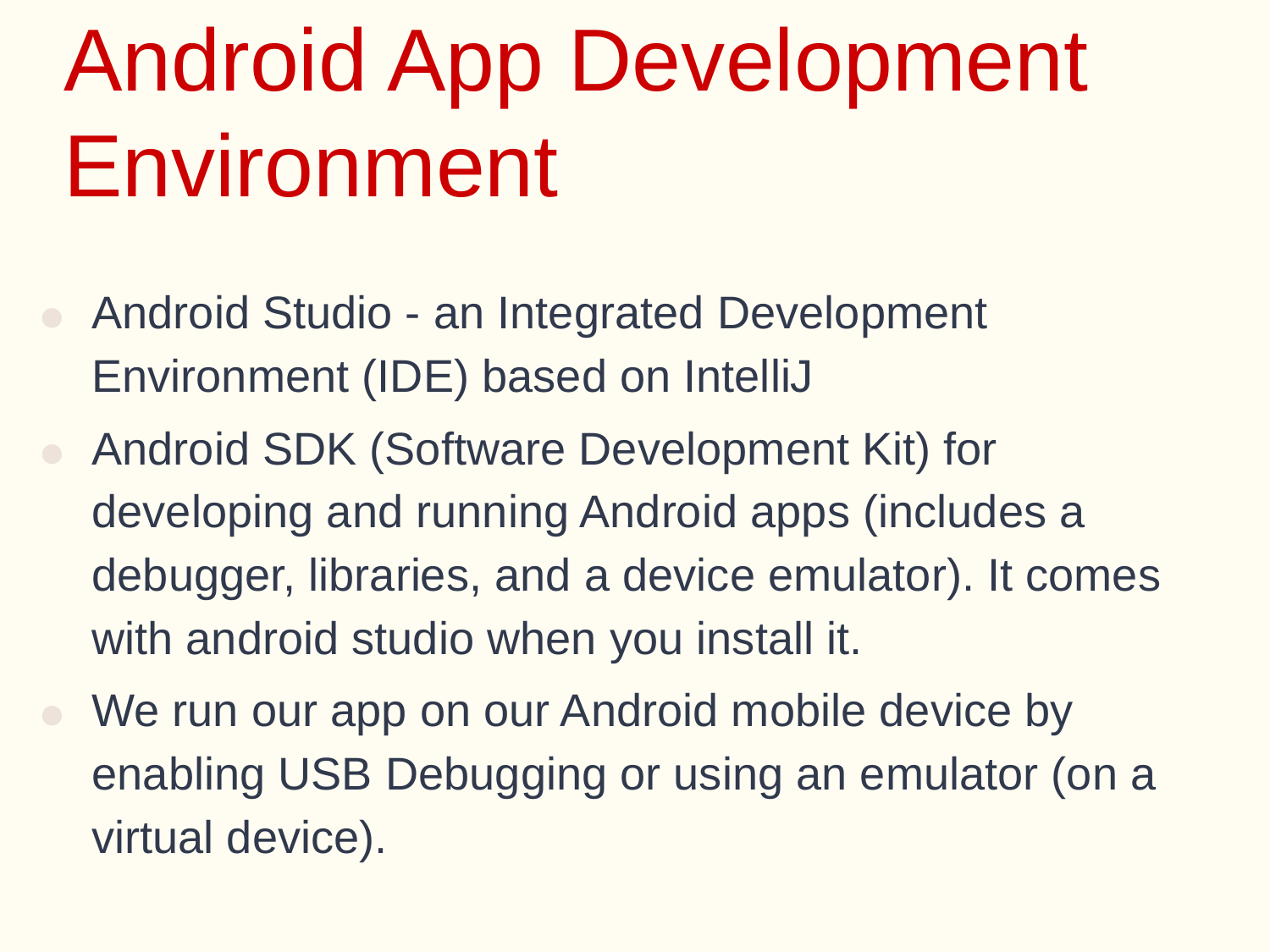

# Android App Development Environment
Android Studio - an Integrated Development Environment (IDE) based on IntelliJ
Android SDK (Software Development Kit) for developing and running Android apps (includes a debugger, libraries, and a device emulator). It comes with android studio when you install it.
We run our app on our Android mobile device by enabling USB Debugging or using an emulator (on a virtual device).